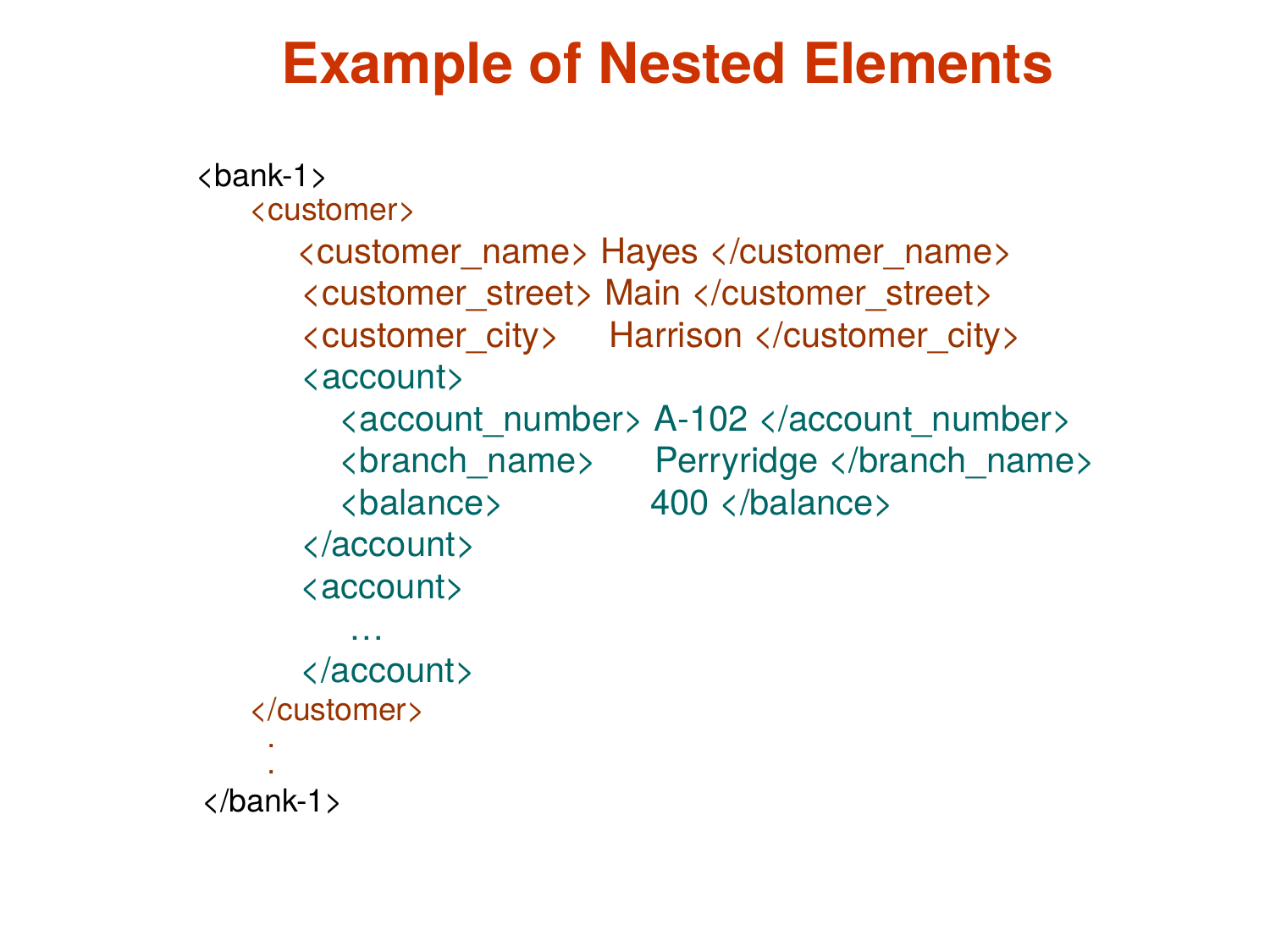

# Example of Nested Elements
	 <bank-1>
      <customer>
	      <customer_name> Hayes </customer_name>
	      <customer_street> Main </customer_street>
	      <customer_city>     Harrison </customer_city>
	      <account>
	     <account_number> A-102 </account_number>
	     <branch_name>      Perryridge </branch_name>
	     <balance>               400 </balance>
	      </account>
          <account>
               …
          </account>
	       </customer>
         .
         .
       </bank-1>